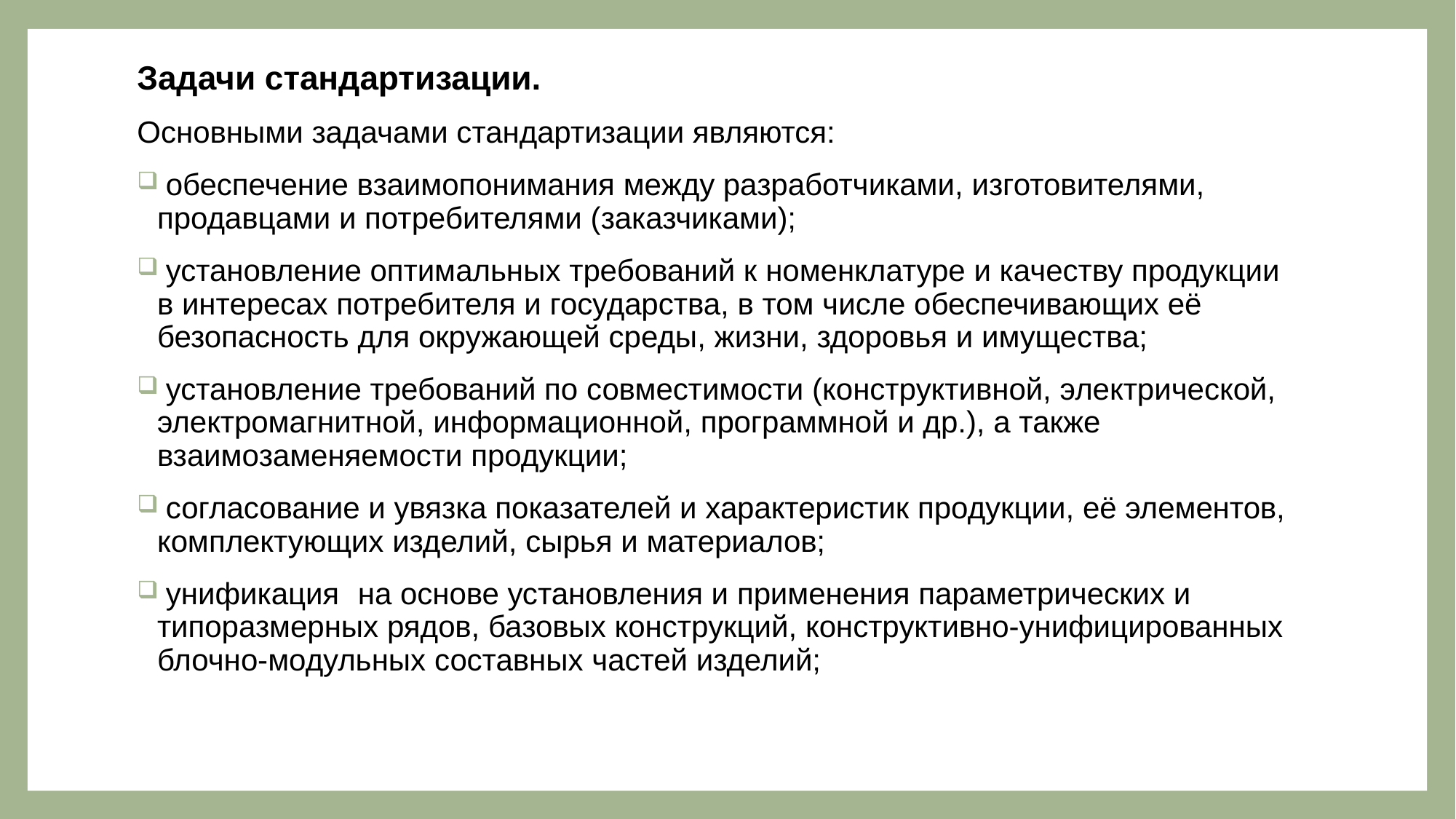

#
Задачи стандартизации.
Основными задачами стандартизации являются:
 обеспечение взаимопонимания между разработчиками, изготовителями, продавцами и потребителями (заказчиками);
 установление оптимальных требований к номенклатуре и качеству продукции в интересах потребителя и государства, в том числе обеспечивающих её безопасность для окружающей среды, жизни, здоровья и имущества;
 установление требований по совместимости (конструктивной, электрической, электромагнитной, информационной, программной и др.), а также взаимозаменяемости продукции;
 согласование и увязка показателей и характеристик продукции, её элементов, комплектующих изделий, сырья и материалов;
 унификация	на основе установления и применения параметрических и типоразмерных рядов, базовых конструкций, конструктивно-унифицированных блочно-модульных составных частей изделий;